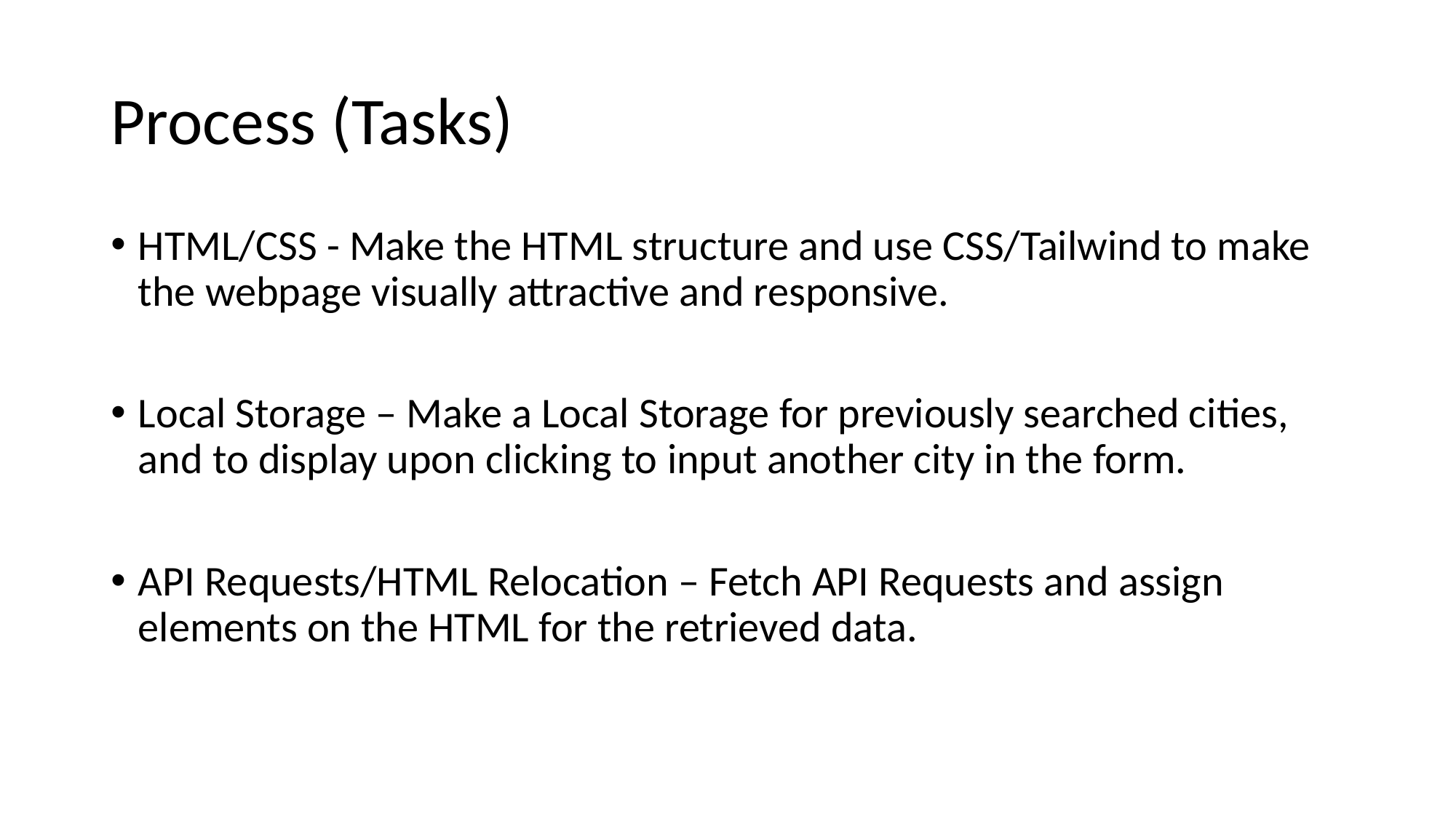

# Process (Tasks)
HTML/CSS - Make the HTML structure and use CSS/Tailwind to make the webpage visually attractive and responsive.

Local Storage – Make a Local Storage for previously searched cities, and to display upon clicking to input another city in the form.

API Requests/HTML Relocation – Fetch API Requests and assign elements on the HTML for the retrieved data.